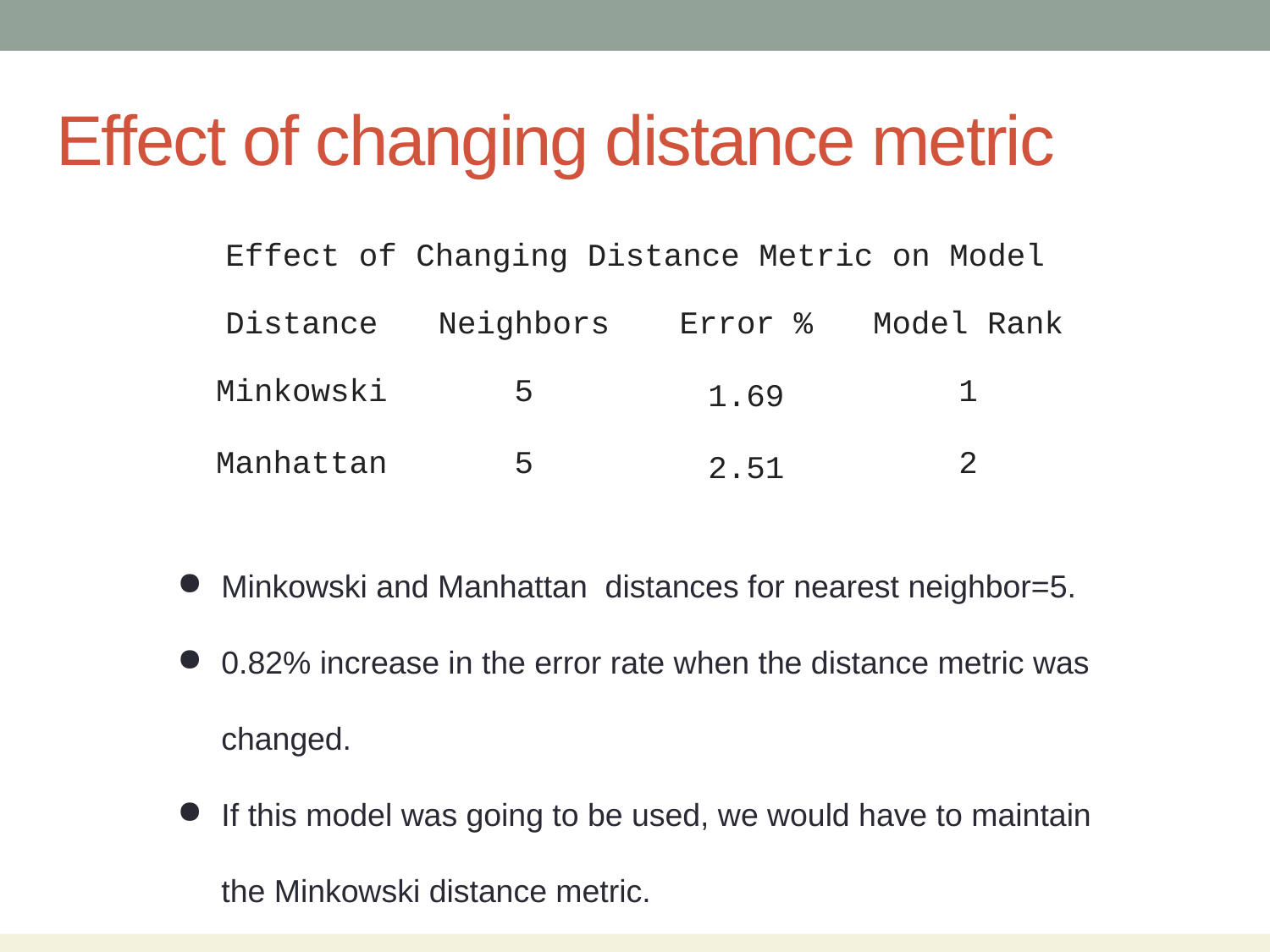

# Effect of changing distance metric

| Effect of Changing Distance Metric on Model |  |  |  |
| --- | --- | --- | --- |
| Distance | Neighbors | Error % | Model Rank |
| Minkowski | 5 | 1.69 | 1 |
| Manhattan | 5 | 2.51 | 2 |
Minkowski and Manhattan  distances for nearest neighbor=5.
0.82% increase in the error rate when the distance metric was changed.
If this model was going to be used, we would have to maintain the Minkowski distance metric.